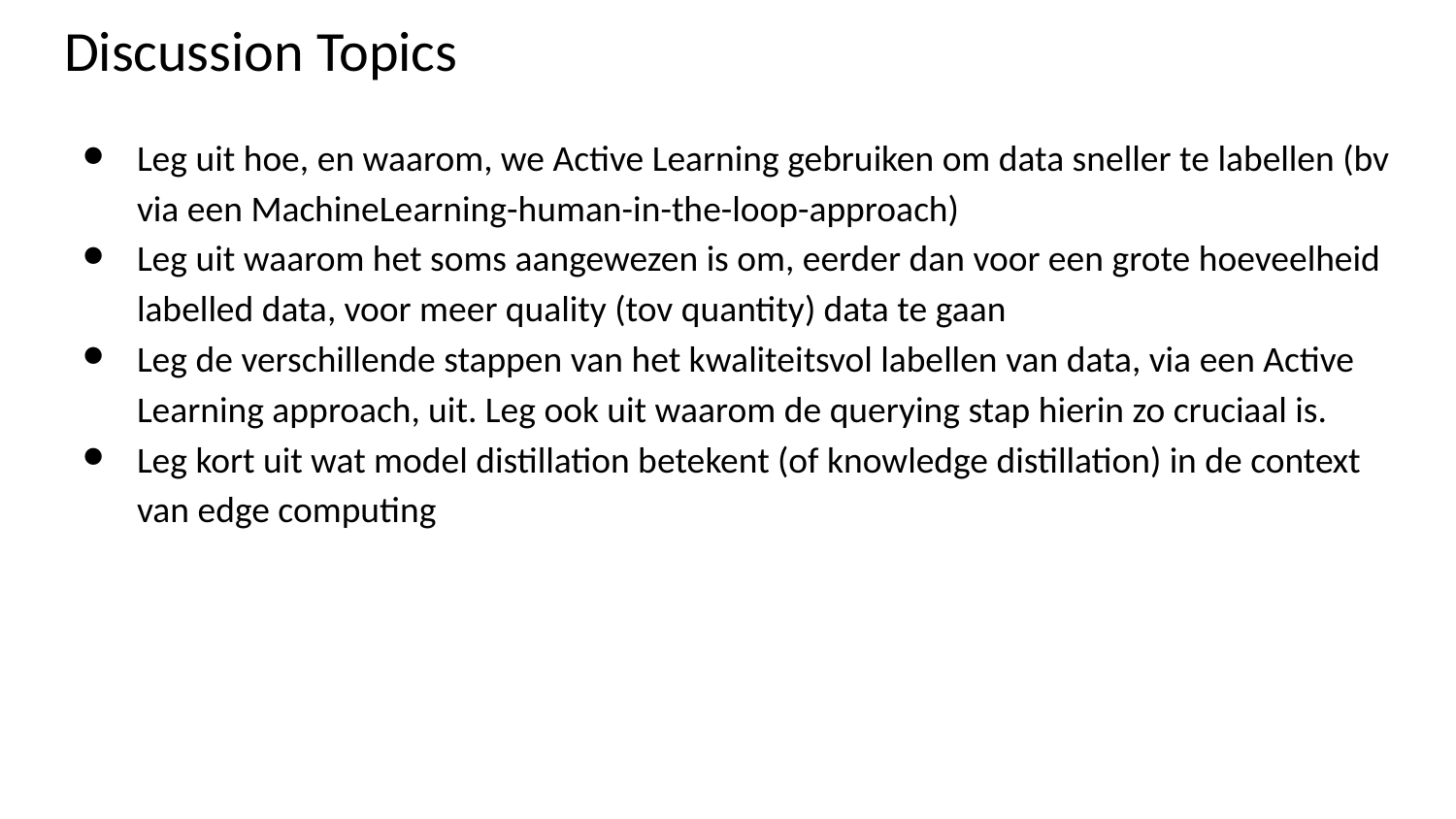

# Discussion Topics
Leg uit hoe, en waarom, we Active Learning gebruiken om data sneller te labellen (bv via een MachineLearning-human-in-the-loop-approach)
Leg uit waarom het soms aangewezen is om, eerder dan voor een grote hoeveelheid labelled data, voor meer quality (tov quantity) data te gaan
Leg de verschillende stappen van het kwaliteitsvol labellen van data, via een Active Learning approach, uit. Leg ook uit waarom de querying stap hierin zo cruciaal is.
Leg kort uit wat model distillation betekent (of knowledge distillation) in de context van edge computing